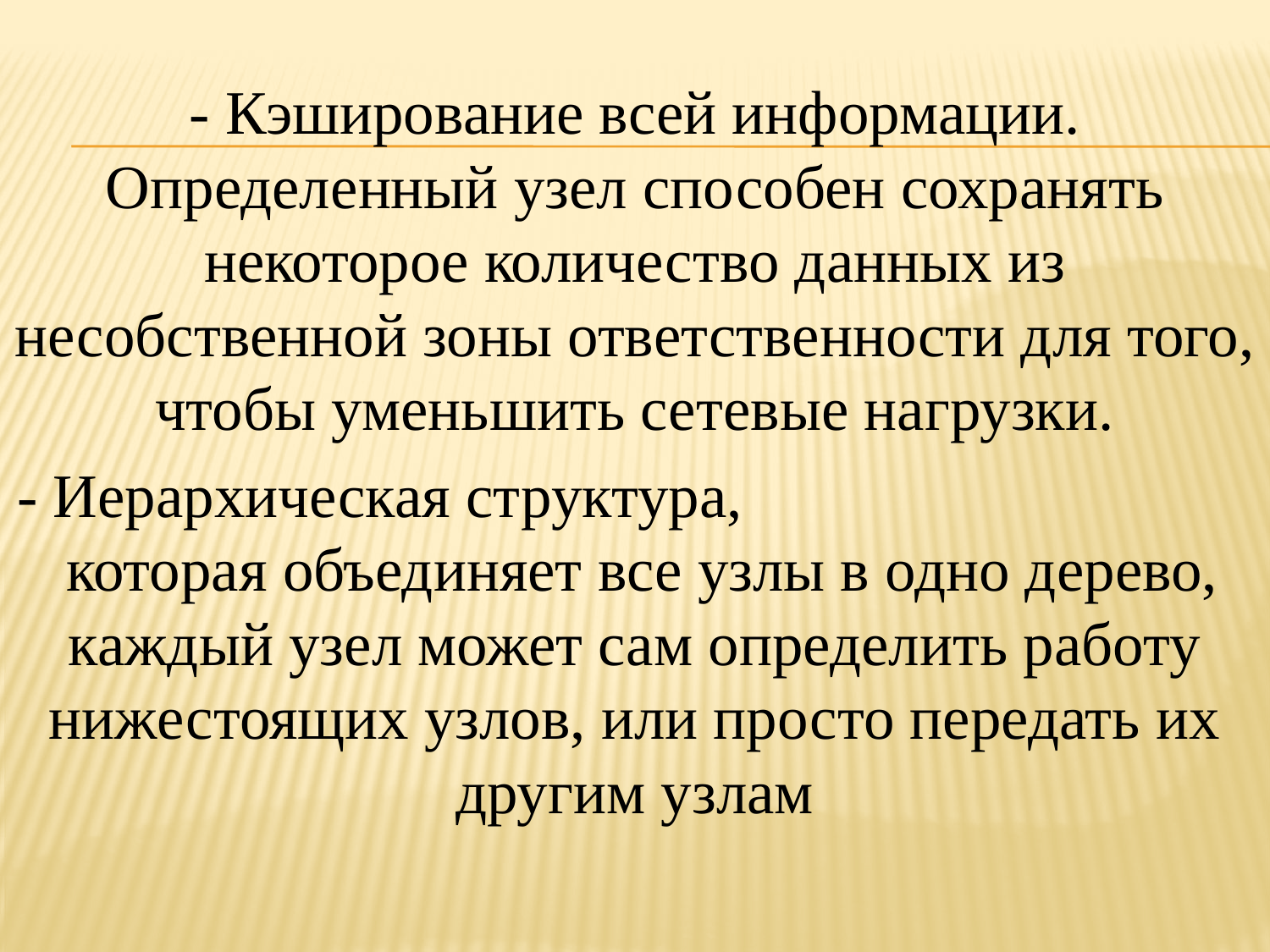

- Кэширование всей информации. Определенный узел способен сохранять некоторое количество данных из несобственной зоны ответственности для того, чтобы уменьшить сетевые нагрузки.
- Иерархическая структура,                                   которая объединяет все узлы в одно дерево, каждый узел может сам определить работу нижестоящих узлов, или просто передать их другим узлам